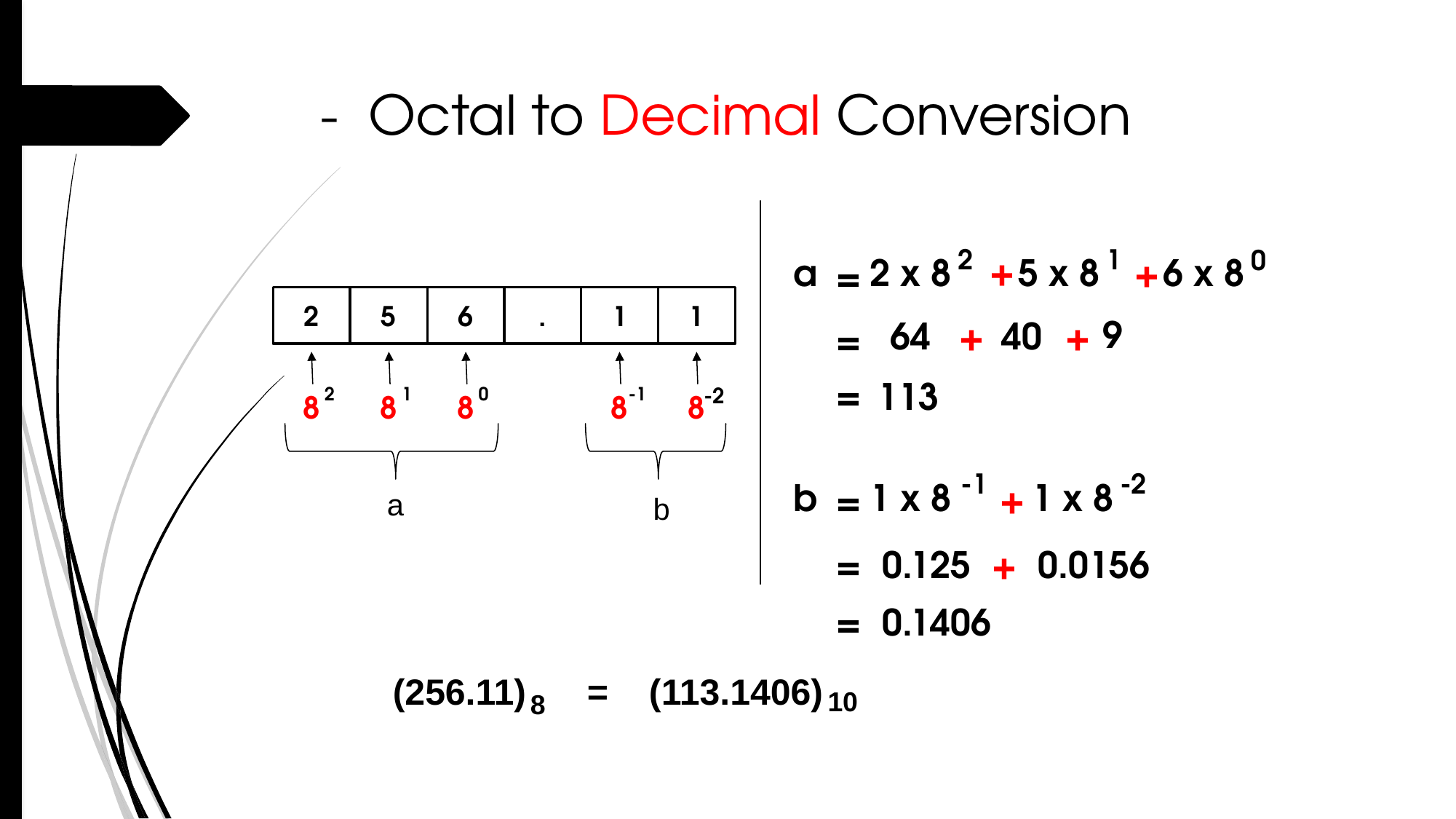

# -  Octal to Decimal Conversion

2
2 x 8
1
5 x 8
+
a
=
0
6 x 8
+

2
2
8

5
1
8

6
0
8

.

1
-1
8

1
-2
8

a
b
9

+
64
40
=
+
=
113
-1
1 x 8
-2
1 x 8
+
b
=
=  0.125  +  0.0156
=  0.1406
(256.11)      =    (113.1406)
10
8